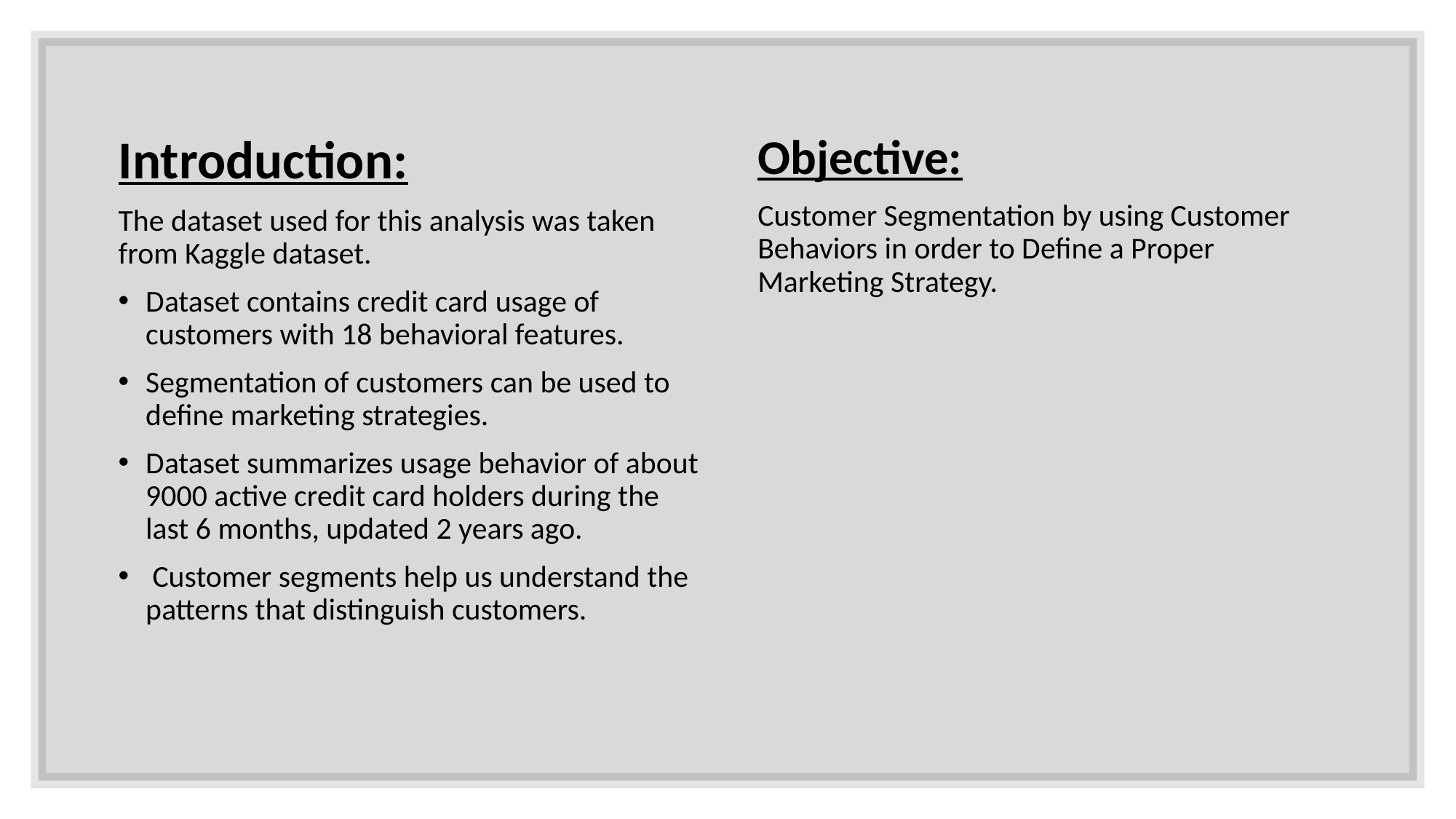

#
Introduction:
The dataset used for this analysis was taken from Kaggle dataset.
Dataset contains credit card usage of customers with 18 behavioral features.
Segmentation of customers can be used to define marketing strategies.
Dataset summarizes usage behavior of about 9000 active credit card holders during the last 6 months, updated 2 years ago.
 Customer segments help us understand the patterns that distinguish customers.

Objective:
Customer Segmentation by using Customer Behaviors in order to Define a Proper Marketing Strategy.